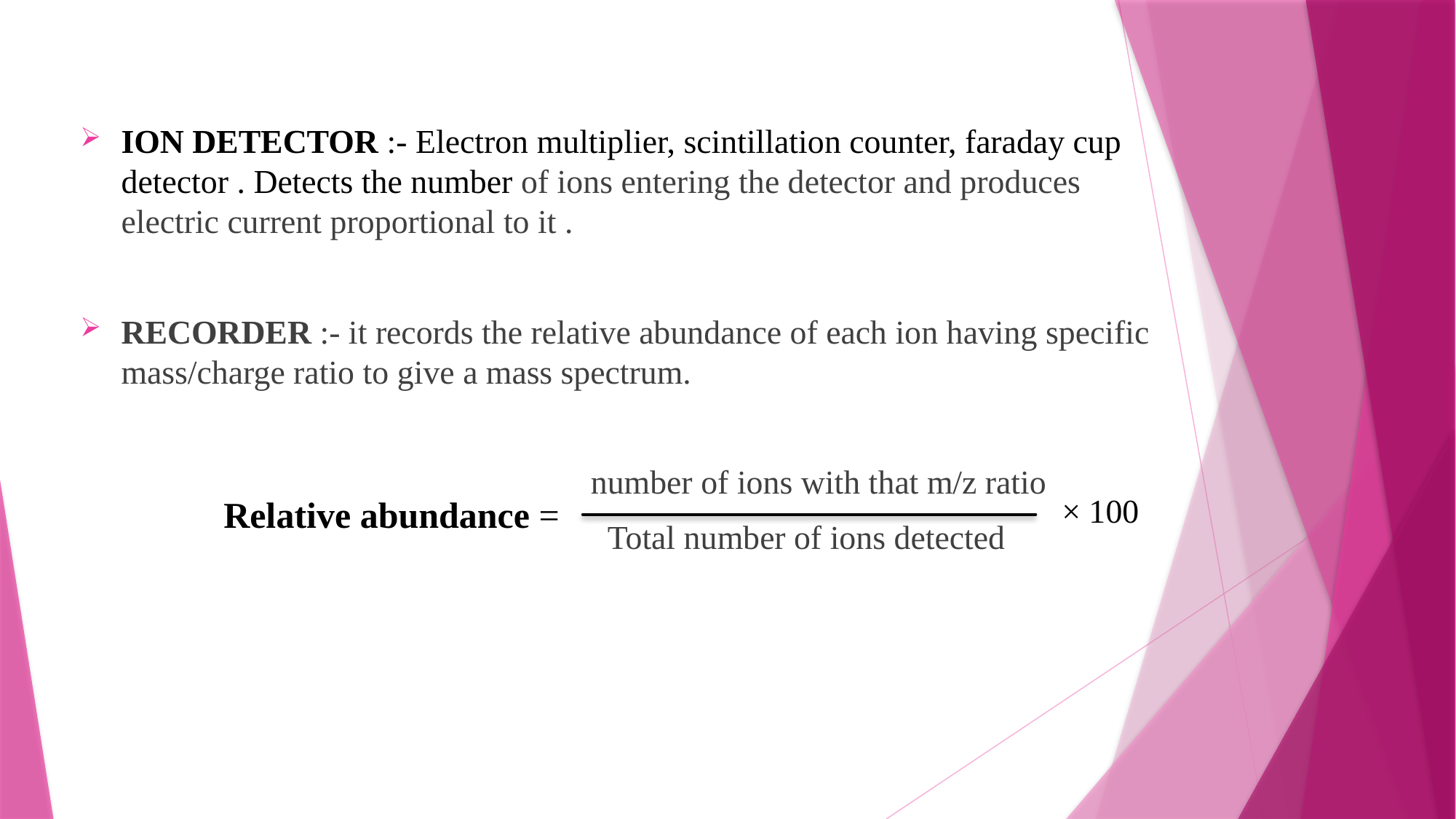

ION DETECTOR :- Electron multiplier, scintillation counter, faraday cup detector . Detects the number of ions entering the detector and produces electric current proportional to it .

RECORDER :- it records the relative abundance of each ion having specific mass/charge ratio to give a mass spectrum.

                                                             number of ions with that m/z ratio
                                                               Total number of ions detected

× 100

Relative abundance =